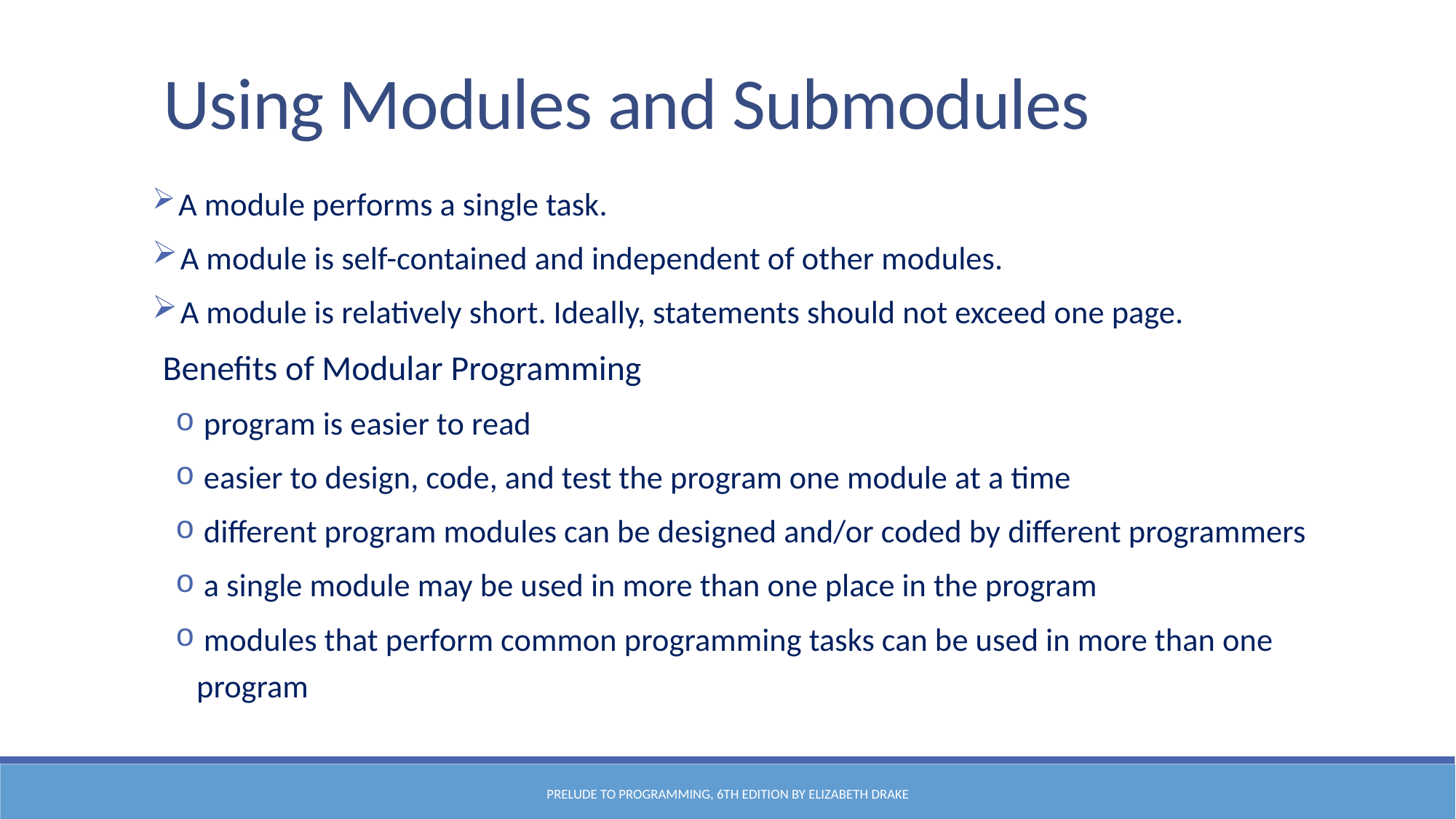

Using Modules and Submodules
 A module performs a single task.
 A module is self-contained and independent of other modules.
 A module is relatively short. Ideally, statements should not exceed one page.
Benefits of Modular Programming
 program is easier to read
 easier to design, code, and test the program one module at a time
 different program modules can be designed and/or coded by different programmers
 a single module may be used in more than one place in the program
 modules that perform common programming tasks can be used in more than one program

Prelude to Programming, 6th edition by Elizabeth Drake